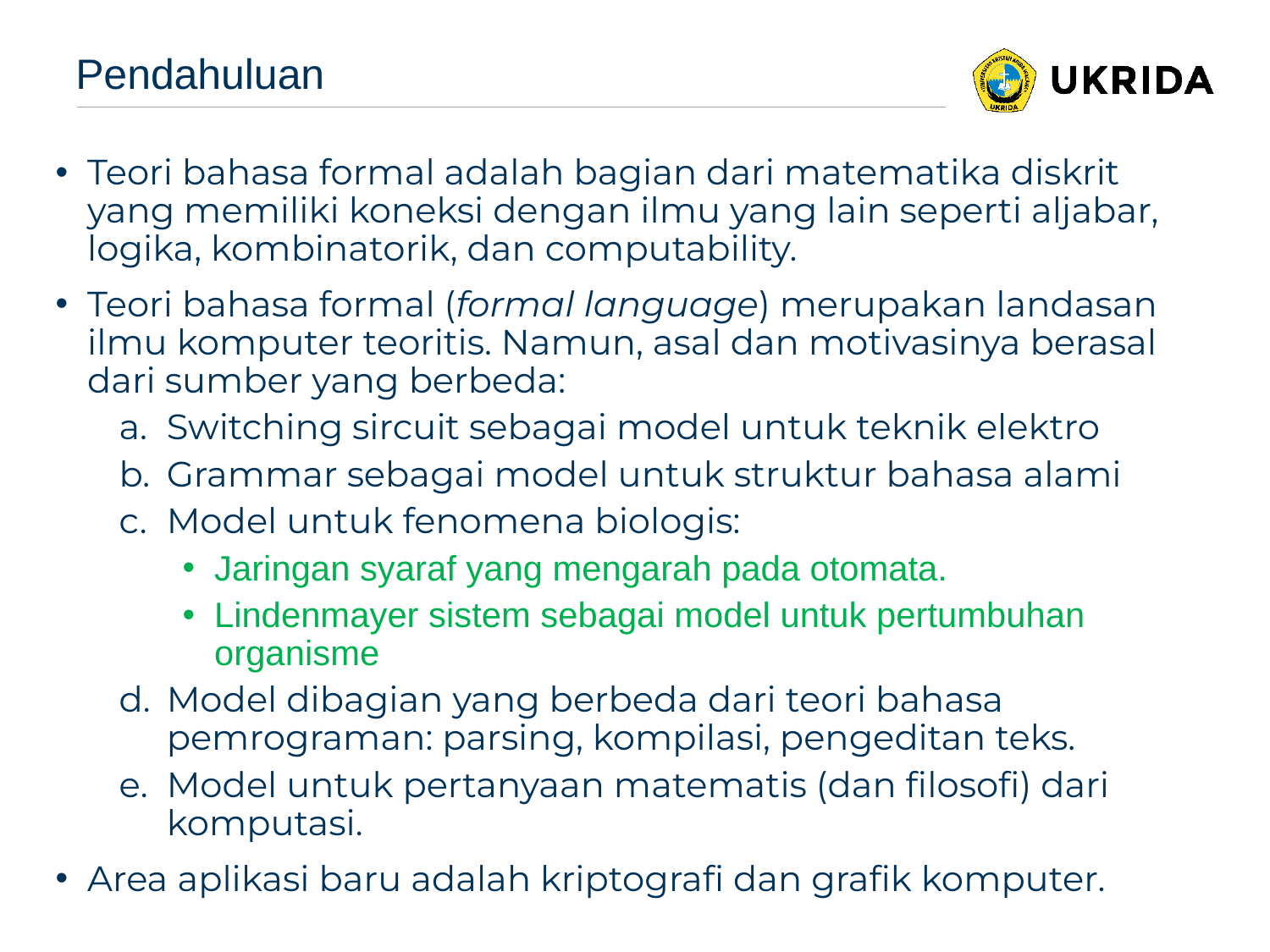

# Pendahuluan
Teori bahasa formal adalah bagian dari matematika diskrit yang memiliki koneksi dengan ilmu yang lain seperti aljabar, logika, kombinatorik, dan computability.
Teori bahasa formal (formal language) merupakan landasan ilmu komputer teoritis. Namun, asal dan motivasinya berasal dari sumber yang berbeda:
Switching sircuit sebagai model untuk teknik elektro
Grammar sebagai model untuk struktur bahasa alami
Model untuk fenomena biologis:
Jaringan syaraf yang mengarah pada otomata.
Lindenmayer sistem sebagai model untuk pertumbuhan organisme
Model dibagian yang berbeda dari teori bahasa pemrograman: parsing, kompilasi, pengeditan teks.
Model untuk pertanyaan matematis (dan filosofi) dari komputasi.
Area aplikasi baru adalah kriptografi dan grafik komputer.